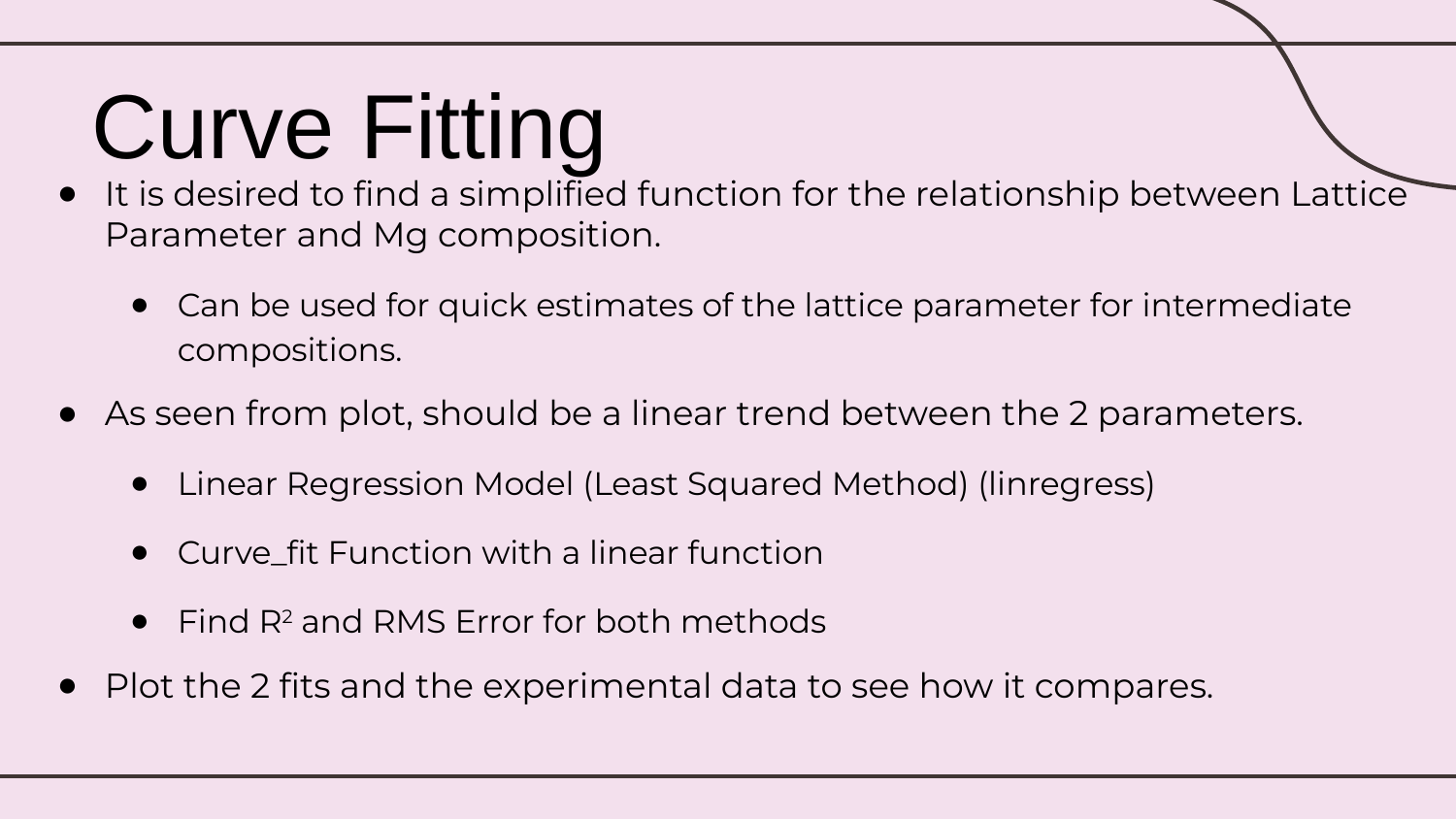

# Curve Fitting
It is desired to find a simplified function for the relationship between Lattice Parameter and Mg composition.
Can be used for quick estimates of the lattice parameter for intermediate compositions.
As seen from plot, should be a linear trend between the 2 parameters.
Linear Regression Model (Least Squared Method) (linregress)
Curve_fit Function with a linear function
Find R2 and RMS Error for both methods
Plot the 2 fits and the experimental data to see how it compares.